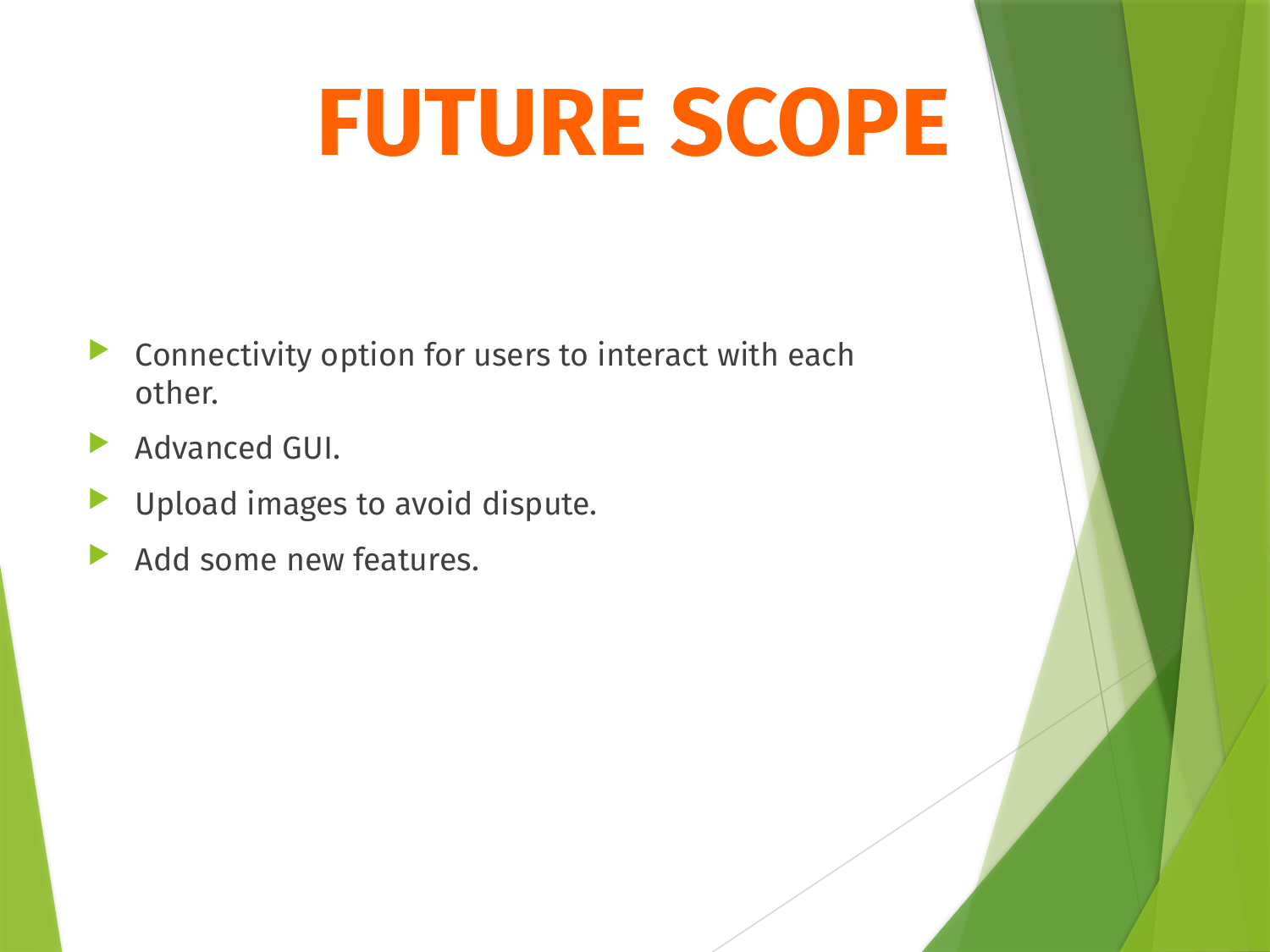

# FUTURE SCOPE

Connectivity option for users to interact with each other.
Advanced GUI.
Upload images to avoid dispute.
Add some new features.